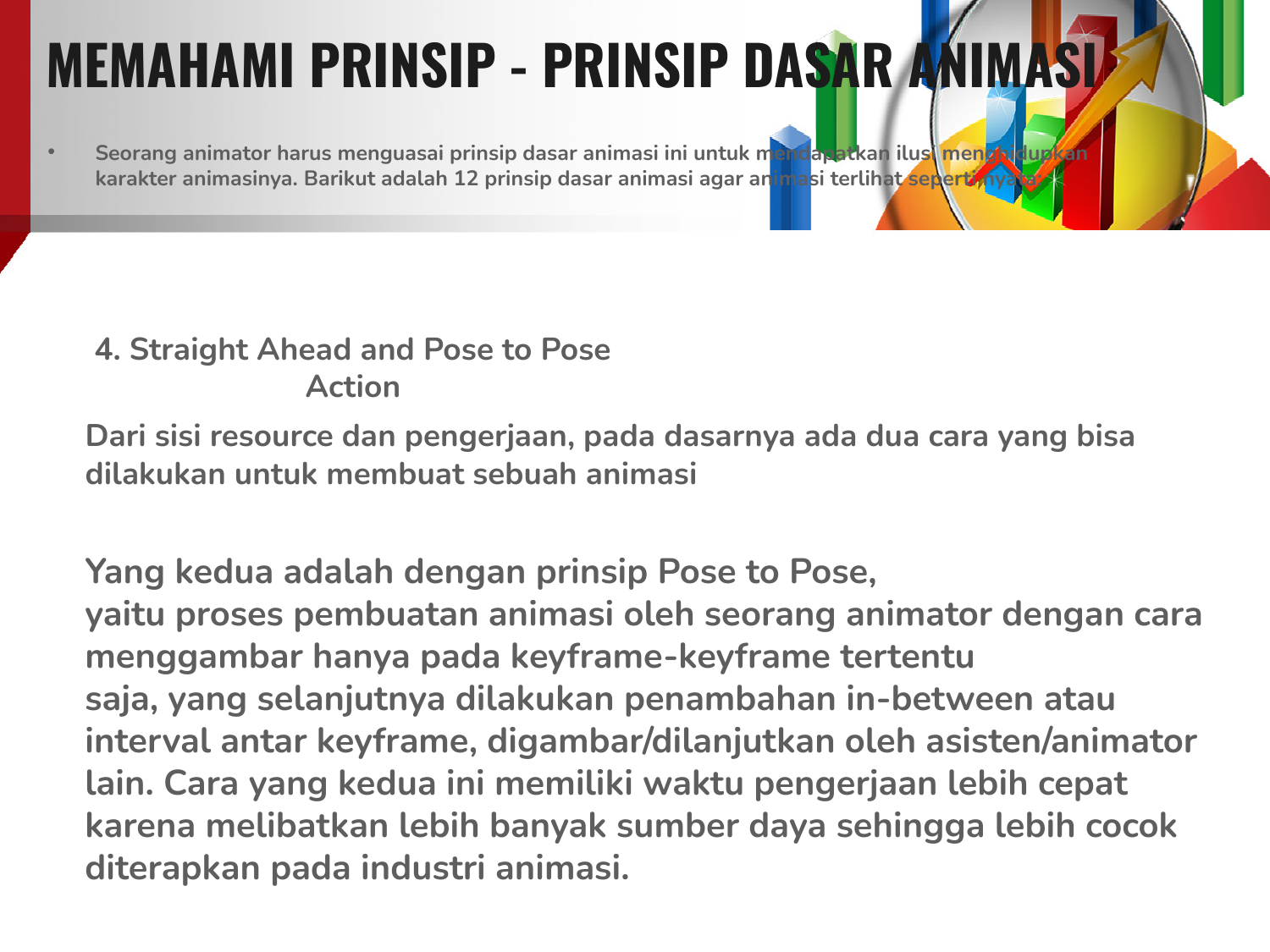

MEMAHAMI PRINSIP - PRINSIP DASAR ANIMASI
Seorang animator harus menguasai prinsip dasar animasi ini untuk mendapatkan ilusi menghidupkan karakter animasinya. Barikut adalah 12 prinsip dasar animasi agar animasi terlihat seperti nyata:
4. Straight Ahead and Pose to Pose Action
Dari sisi resource dan pengerjaan, pada dasarnya ada dua cara yang bisa dilakukan untuk membuat sebuah animasi
Yang kedua adalah dengan prinsip Pose to Pose, yaitu proses pembuatan animasi oleh seorang animator dengan cara menggambar hanya pada keyframe-keyframe tertentu saja, yang selanjutnya dilakukan penambahan in-between atau interval antar keyframe, digambar/dilanjutkan oleh asisten/animator lain. Cara yang kedua ini memiliki waktu pengerjaan lebih cepat karena melibatkan lebih banyak sumber daya sehingga lebih cocok diterapkan pada industri animasi.